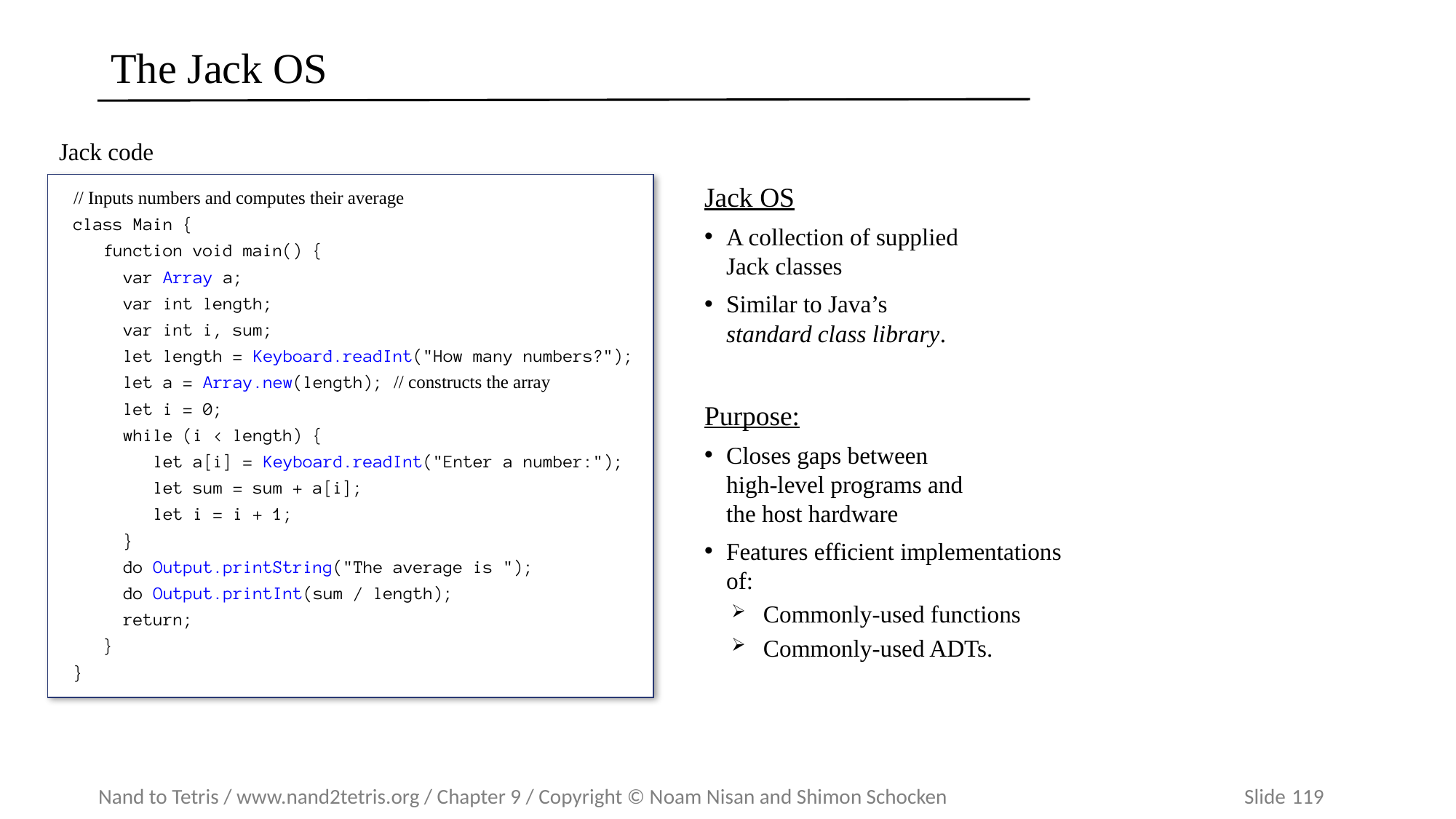

# The Jack OS
Jack code
// Inputs numbers and computes their average
class Main {
   function void main() {
     var Array a;
     var int length;
     var int i, sum;
     let length = Keyboard.readInt("How many numbers?");
     let a = Array.new(length); // constructs the array
     let i = 0;
     while (i < length) {
        let a[i] = Keyboard.readInt("Enter a number:");
        let sum = sum + a[i];
        let i = i + 1;
     }
     do Output.printString("The average is ");
     do Output.printInt(sum / length);
     return;
   }
}
Jack OS
A collection of supplied Jack classes
Similar to Java’s
standard class library.
How many numbers? 3
Enter a number: 12
Enter a number: 8
Enter a number: 5
The average is 8

Purpose:
Closes gaps between
high-level programs and
the host hardware
Features efficient implementations of:
Commonly-used functions
Commonly-used ADTs.